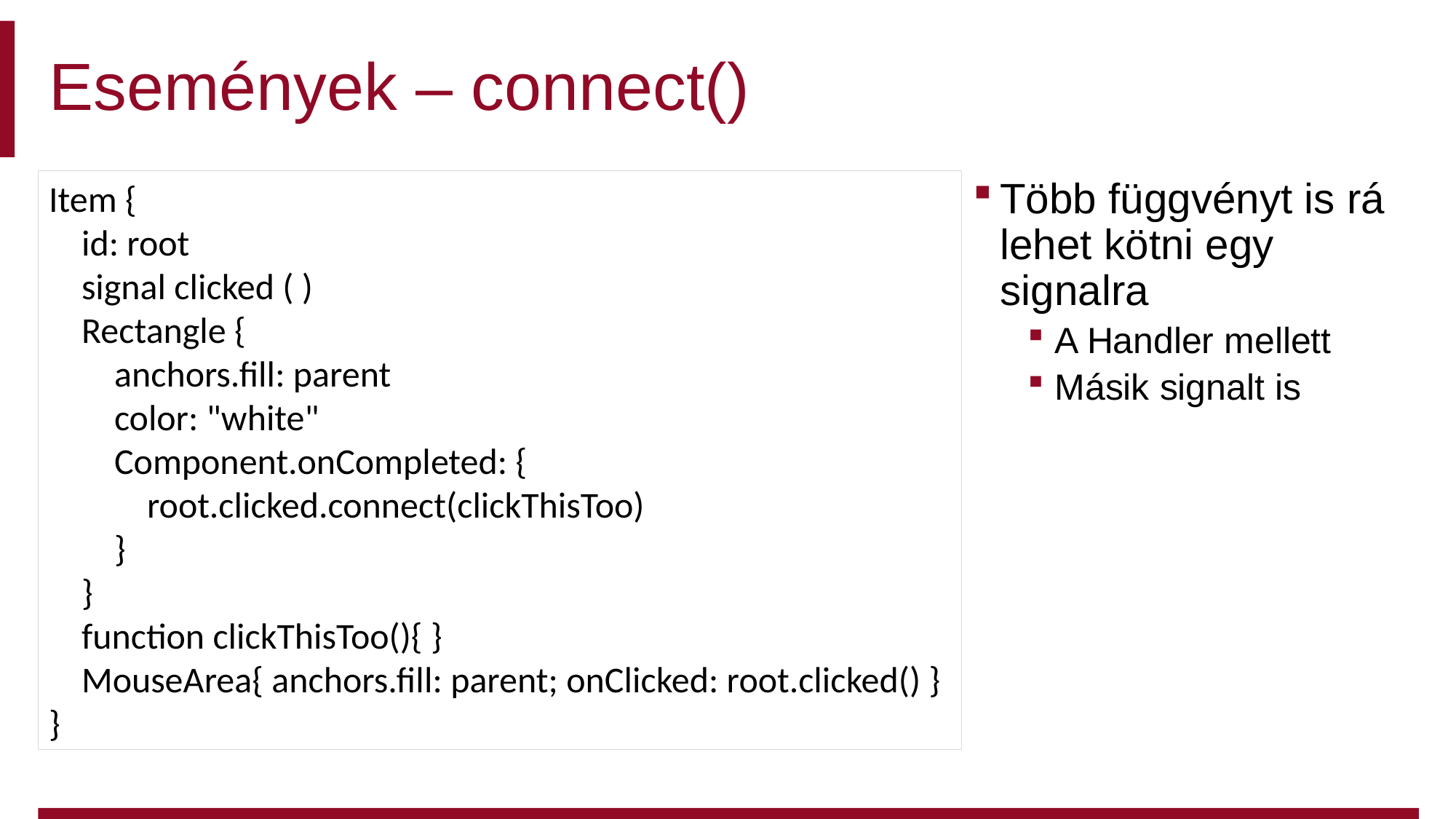

# Események – connect()
Item {
    id: root
    signal clicked ( )
    Rectangle {
        anchors.fill: parent
        color: "white"
        Component.onCompleted: {
            root.clicked.connect(clickThisToo)
        }
    }
    function clickThisToo(){ }
    MouseArea{ anchors.fill: parent; onClicked: root.clicked() }
}
Több függvényt is rá lehet kötni egy signalra
A Handler mellett
Másik signalt is